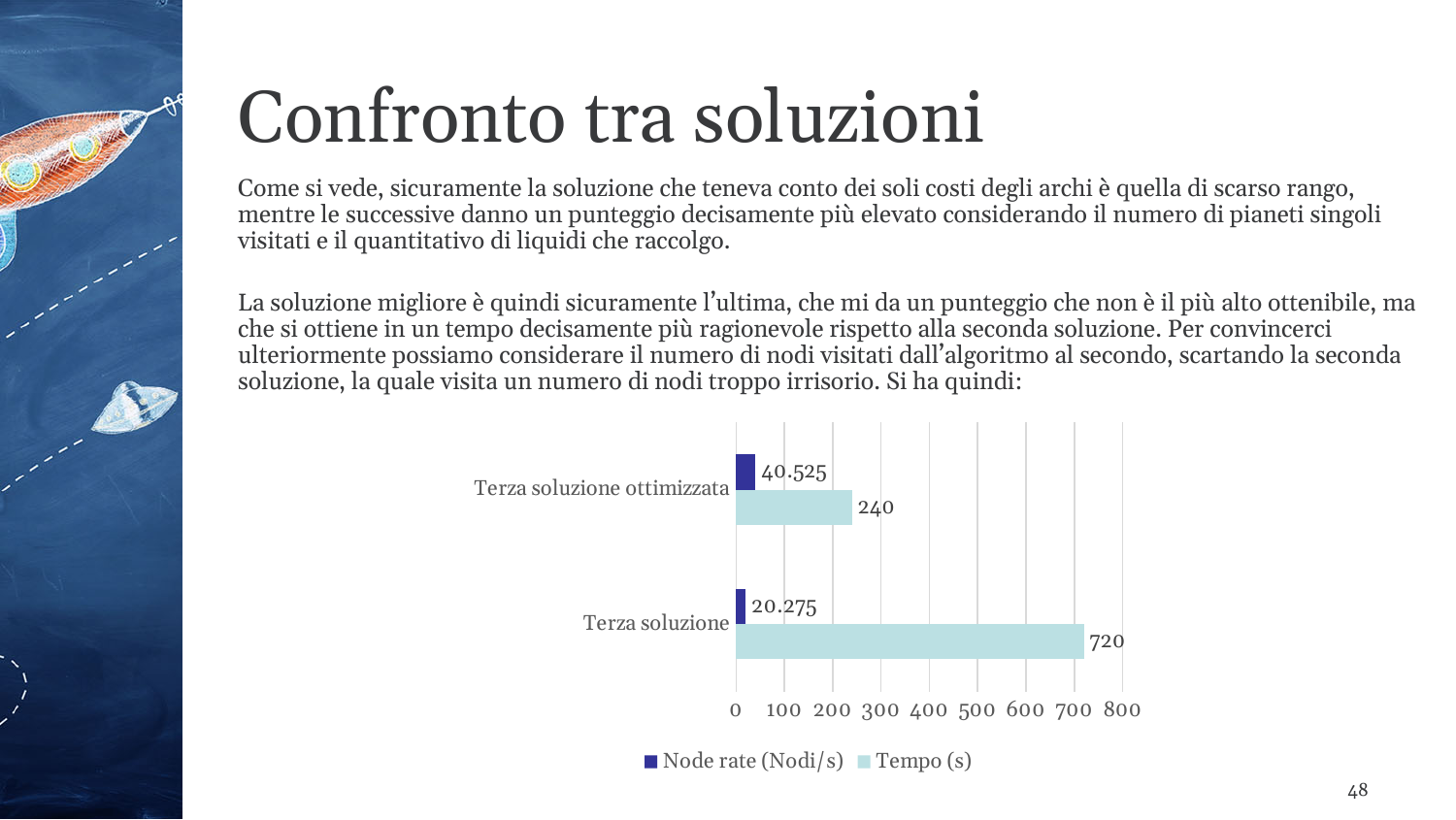

# Confronto tra soluzioni
Come si vede, sicuramente la soluzione che teneva conto dei soli costi degli archi è quella di scarso rango, mentre le successive danno un punteggio decisamente più elevato considerando il numero di pianeti singoli visitati e il quantitativo di liquidi che raccolgo.

La soluzione migliore è quindi sicuramente l’ultima, che mi da un punteggio che non è il più alto ottenibile, ma che si ottiene in un tempo decisamente più ragionevole rispetto alla seconda soluzione. Per convincerci ulteriormente possiamo considerare il numero di nodi visitati dall’algoritmo al secondo, scartando la seconda soluzione, la quale visita un numero di nodi troppo irrisorio. Si ha quindi:

### Chart

| Category | Tempo (s) | Node rate (Nodi/s) |
|---|---|---|
| Terza soluzione | 720.0 | 20.275 |
| Terza soluzione ottimizzata | 240.0 | 40.525 |
48